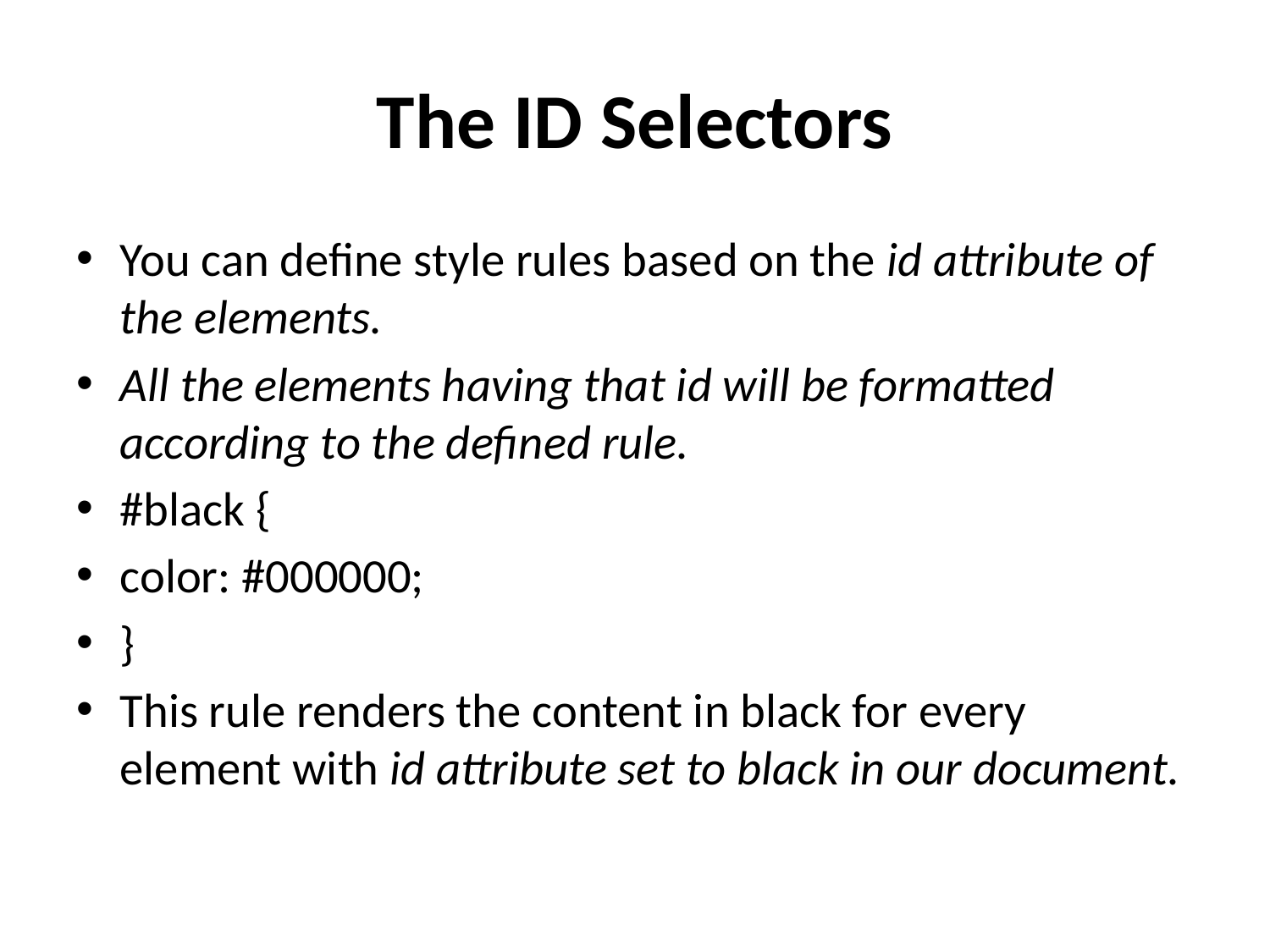

# The ID Selectors
You can define style rules based on the id attribute of the elements.
All the elements having that id will be formatted according to the defined rule.
#black {
color: #000000;
}
This rule renders the content in black for every element with id attribute set to black in our document.